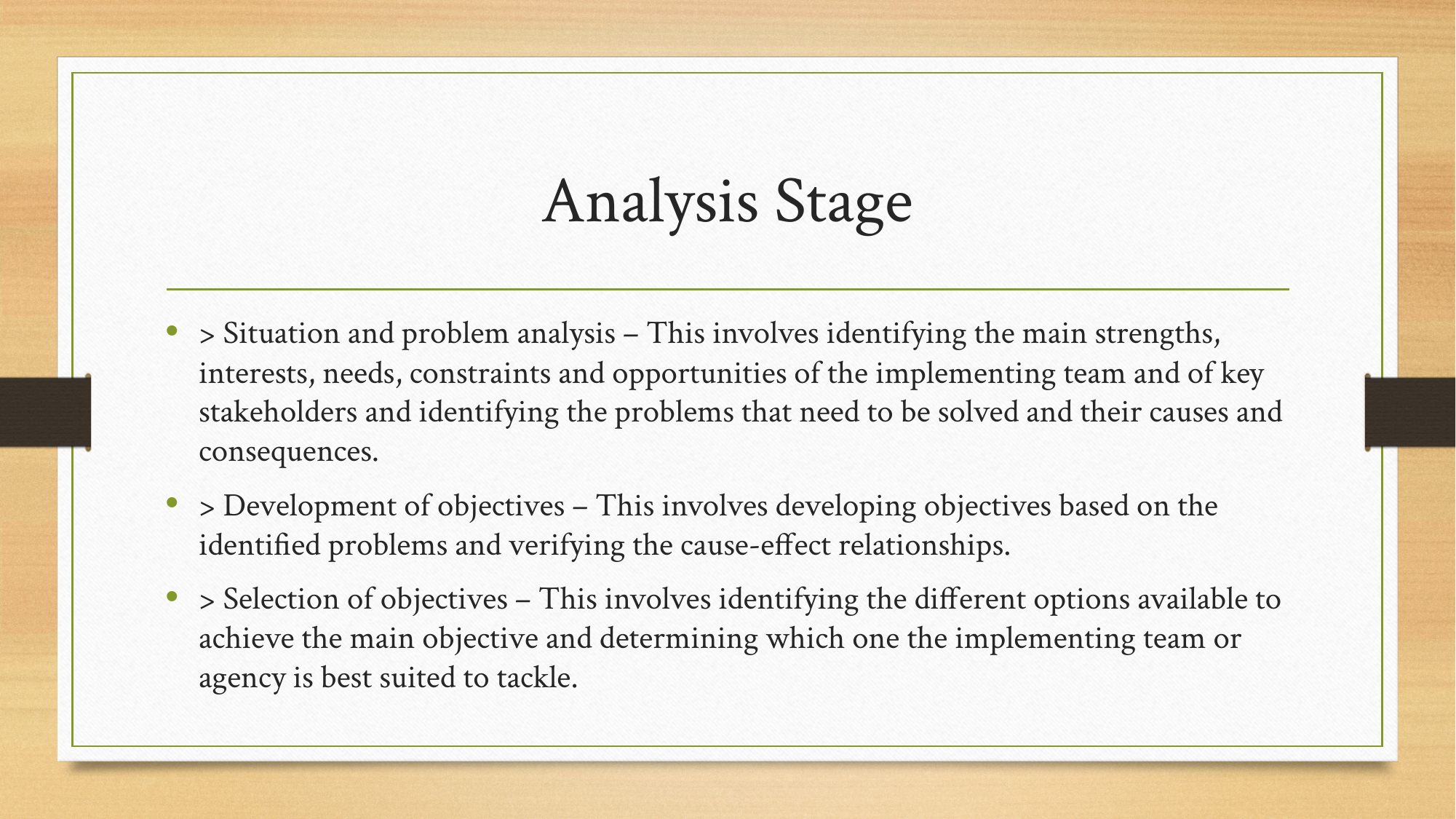

# Analysis Stage
> Situation and problem analysis – This involves identifying the main strengths, interests, needs, constraints and opportunities of the implementing team and of key stakeholders and identifying the problems that need to be solved and their causes and consequences.
> Development of objectives – This involves developing objectives based on the identified problems and verifying the cause-effect relationships.
> Selection of objectives – This involves identifying the different options available to achieve the main objective and determining which one the implementing team or agency is best suited to tackle.